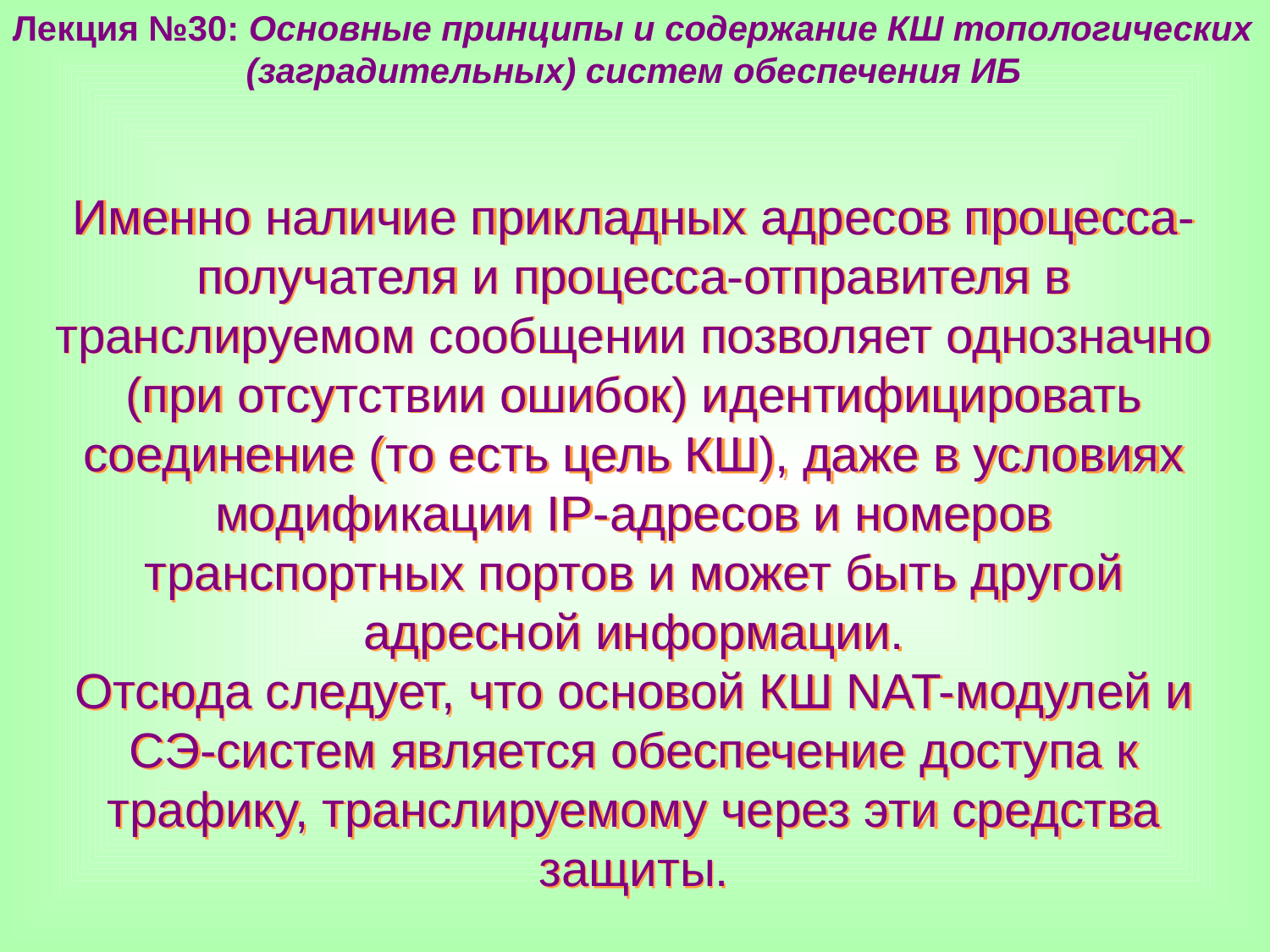

Лекция №30: Основные принципы и содержание КШ топологических
                        (заградительных) систем обеспечения ИБ
Именно наличие прикладных адресов процесса-получателя и процесса-отправителя в транслируемом сообщении позволяет однозначно (при отсутствии ошибок) идентифицировать соединение (то есть цель КШ), даже в условиях модификации IP-адресов и номеров транспортных портов и может быть другой адресной информации.
Отсюда следует, что основой КШ NAT-модулей и СЭ-систем является обеспечение доступа к трафику, транслируемому через эти средства защиты.